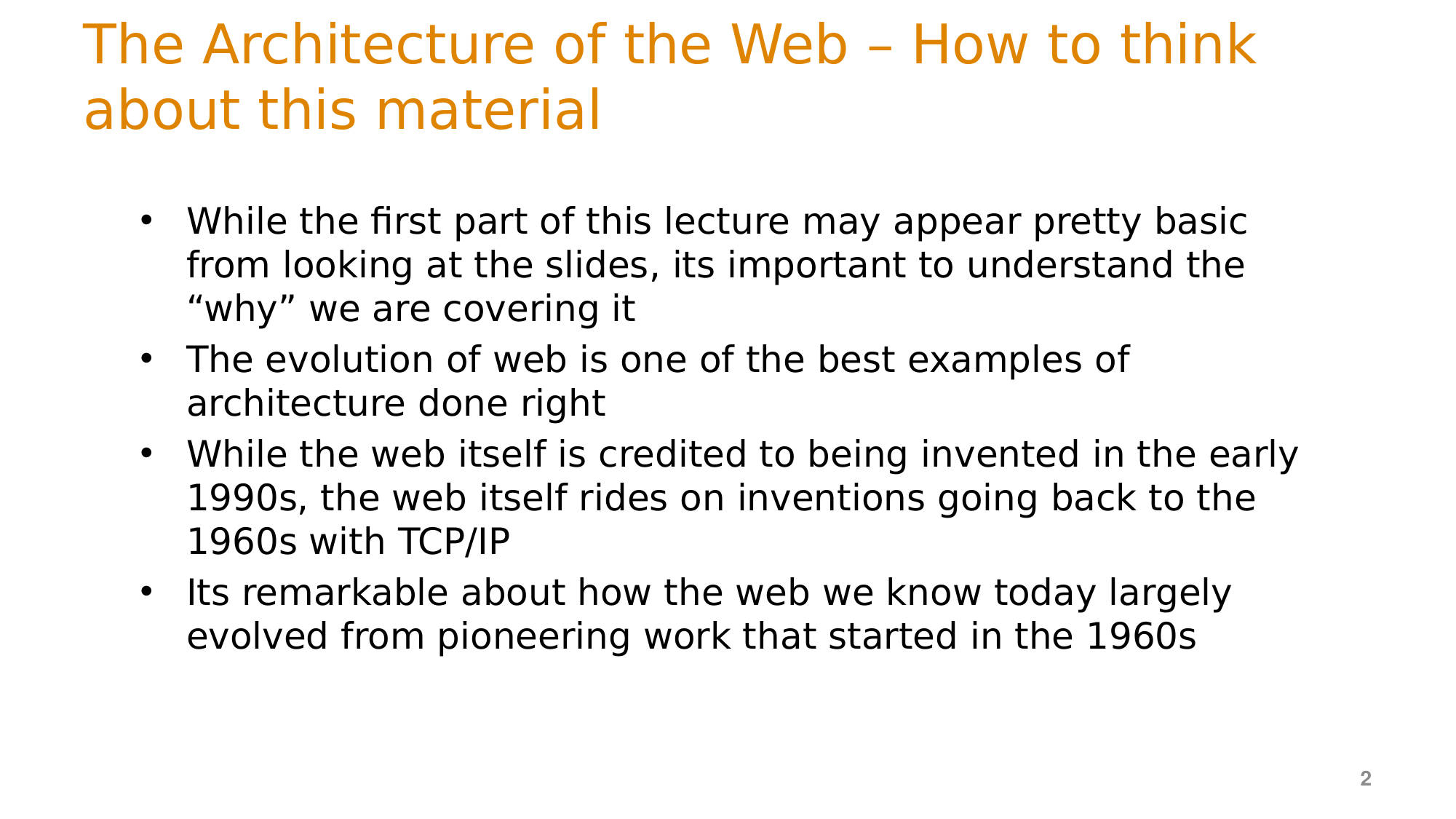

# The Architecture of the Web – How to think about this material
While the first part of this lecture may appear pretty basic from looking at the slides, its important to understand the “why” we are covering it
The evolution of web is one of the best examples of architecture done right
While the web itself is credited to being invented in the early 1990s, the web itself rides on inventions going back to the 1960s with TCP/IP
Its remarkable about how the web we know today largely evolved from pioneering work that started in the 1960s

2